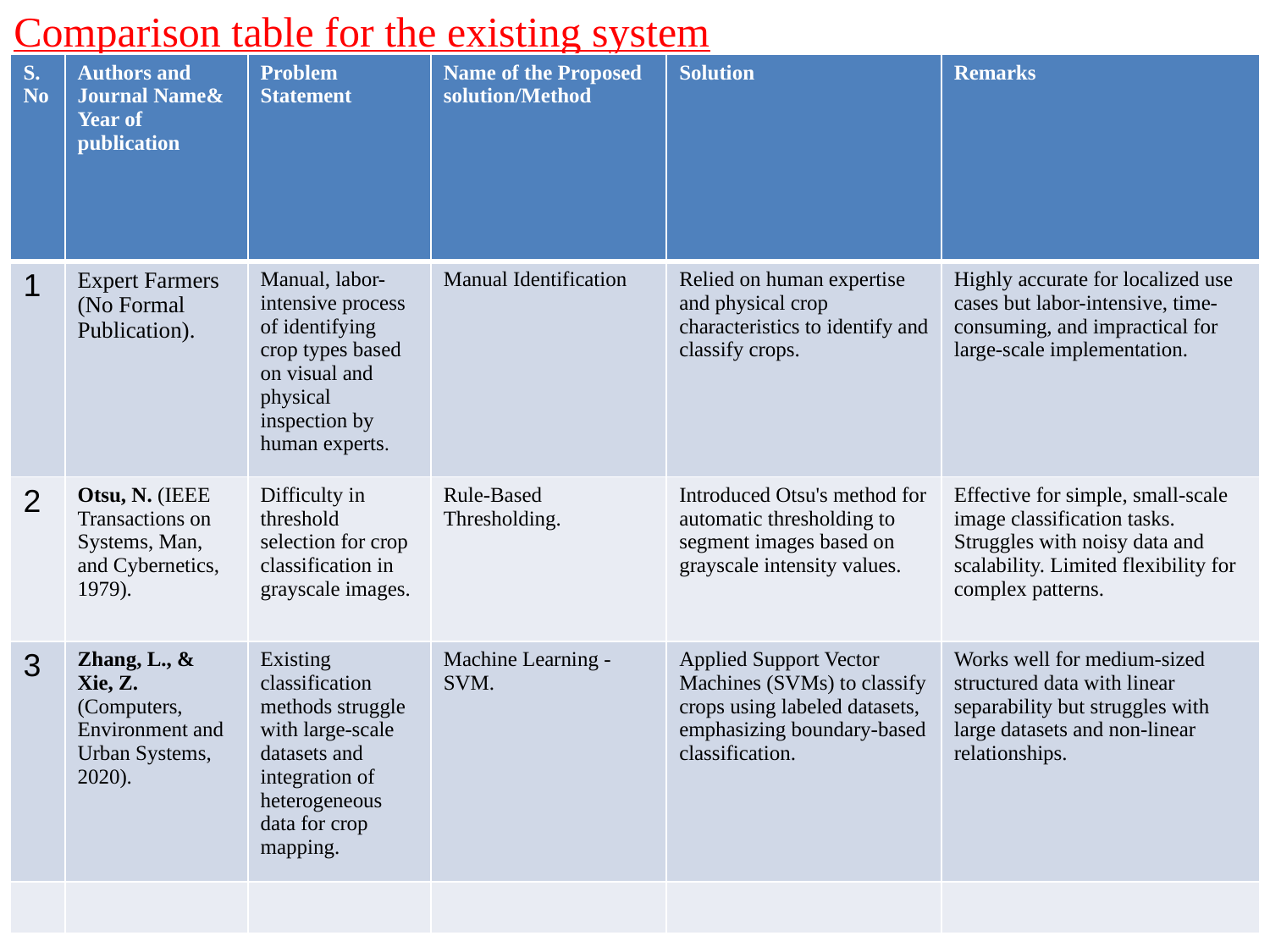

Comparison table for the existing system
| S.No | Authors and Journal Name& Year of publication | Problem Statement | Name of the Proposed solution/Method | Solution | Remarks |
| --- | --- | --- | --- | --- | --- |
| 1 | Expert Farmers (No Formal Publication). | Manual, labor-intensive process of identifying crop types based on visual and physical inspection by human experts. | Manual Identification | Relied on human expertise and physical crop characteristics to identify and classify crops. | Highly accurate for localized use cases but labor-intensive, time-consuming, and impractical for large-scale implementation. |
| 2 | Otsu, N. (IEEE Transactions on Systems, Man, and Cybernetics, 1979). | Difficulty in threshold selection for crop classification in grayscale images. | Rule-Based Thresholding. | Introduced Otsu's method for automatic thresholding to segment images based on grayscale intensity values. | Effective for simple, small-scale image classification tasks. Struggles with noisy data and scalability. Limited flexibility for complex patterns. |
| 3 | Zhang, L., & Xie, Z. (Computers, Environment and Urban Systems, 2020). | Existing classification methods struggle with large-scale datasets and integration of heterogeneous data for crop mapping. | Machine Learning - SVM. | Applied Support Vector Machines (SVMs) to classify crops using labeled datasets, emphasizing boundary-based classification. | Works well for medium-sized structured data with linear separability but struggles with large datasets and non-linear relationships. |
|  |  |  |  |  |  |